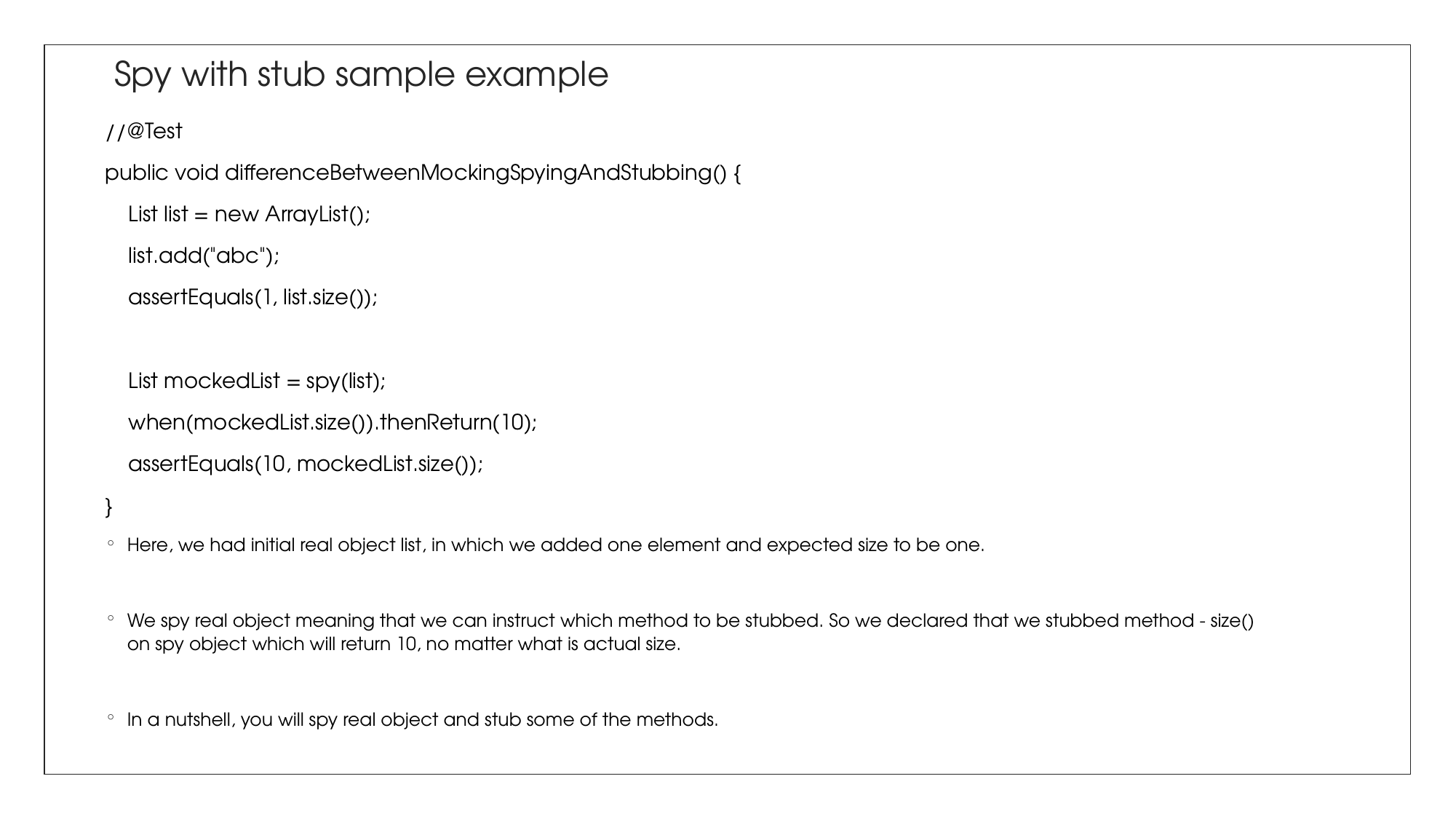

# Spy with stub sample example
//@Test
public void differenceBetweenMockingSpyingAndStubbing() {
    List list = new ArrayList();
    list.add("abc");
    assertEquals(1, list.size());

    List mockedList = spy(list);
    when(mockedList.size()).thenReturn(10);
    assertEquals(10, mockedList.size());
}
Here, we had initial real object list, in which we added one element and expected size to be one.

We spy real object meaning that we can instruct which method to be stubbed. So we declared that we stubbed method - size() on spy object which will return 10, no matter what is actual size.

In a nutshell, you will spy real object and stub some of the methods.